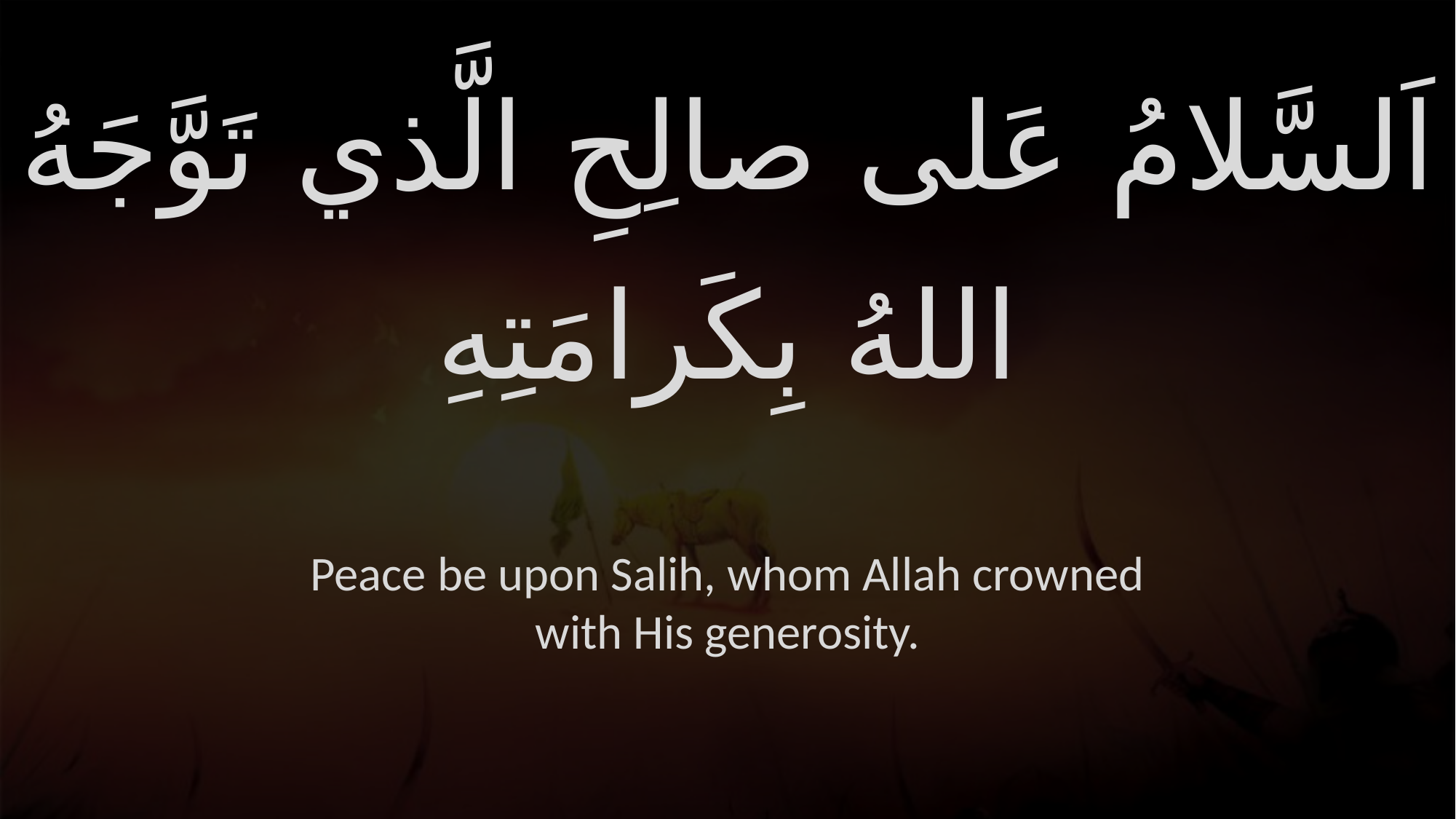

# اَلسَّلامُ عَلى صالِحِ الَّذي تَوَّجَهُ اللهُ بِكَرامَتِهِ
Peace be upon Salih, whom Allah crowned with His generosity.